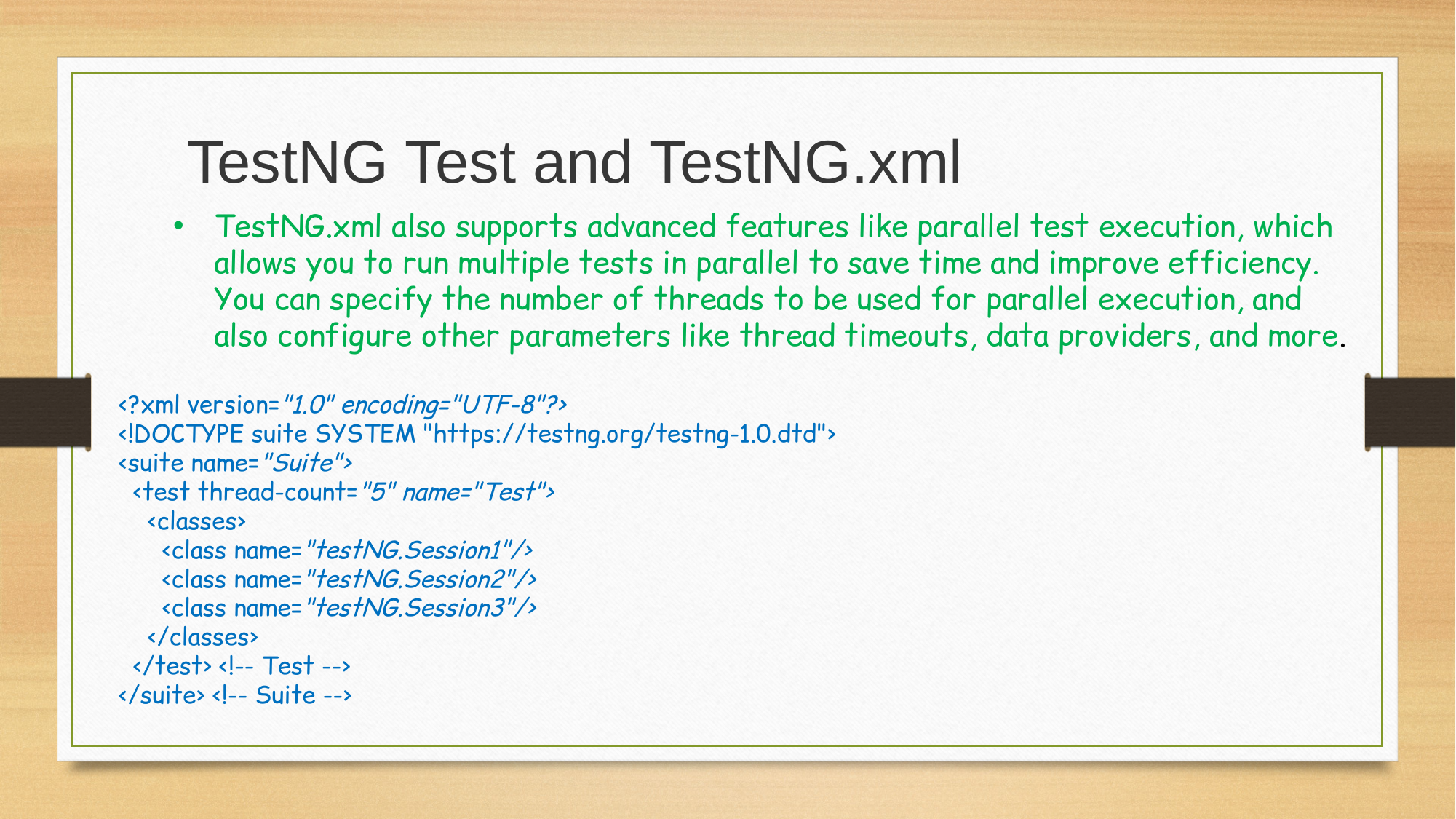

TestNG Test and TestNG.xml
TestNG.xml also supports advanced features like parallel test execution, which allows you to run multiple tests in parallel to save time and improve efficiency. You can specify the number of threads to be used for parallel execution, and also configure other parameters like thread timeouts, data providers, and more.

<?xml version="1.0" encoding="UTF-8"?>
<!DOCTYPE suite SYSTEM "https://testng.org/testng-1.0.dtd">
<suite name="Suite">
  <test thread-count="5" name="Test">
    <classes>
      <class name="testNG.Session1"/>
      <class name="testNG.Session2"/>
      <class name="testNG.Session3"/>
    </classes>
  </test> <!-- Test -->
</suite> <!-- Suite -->